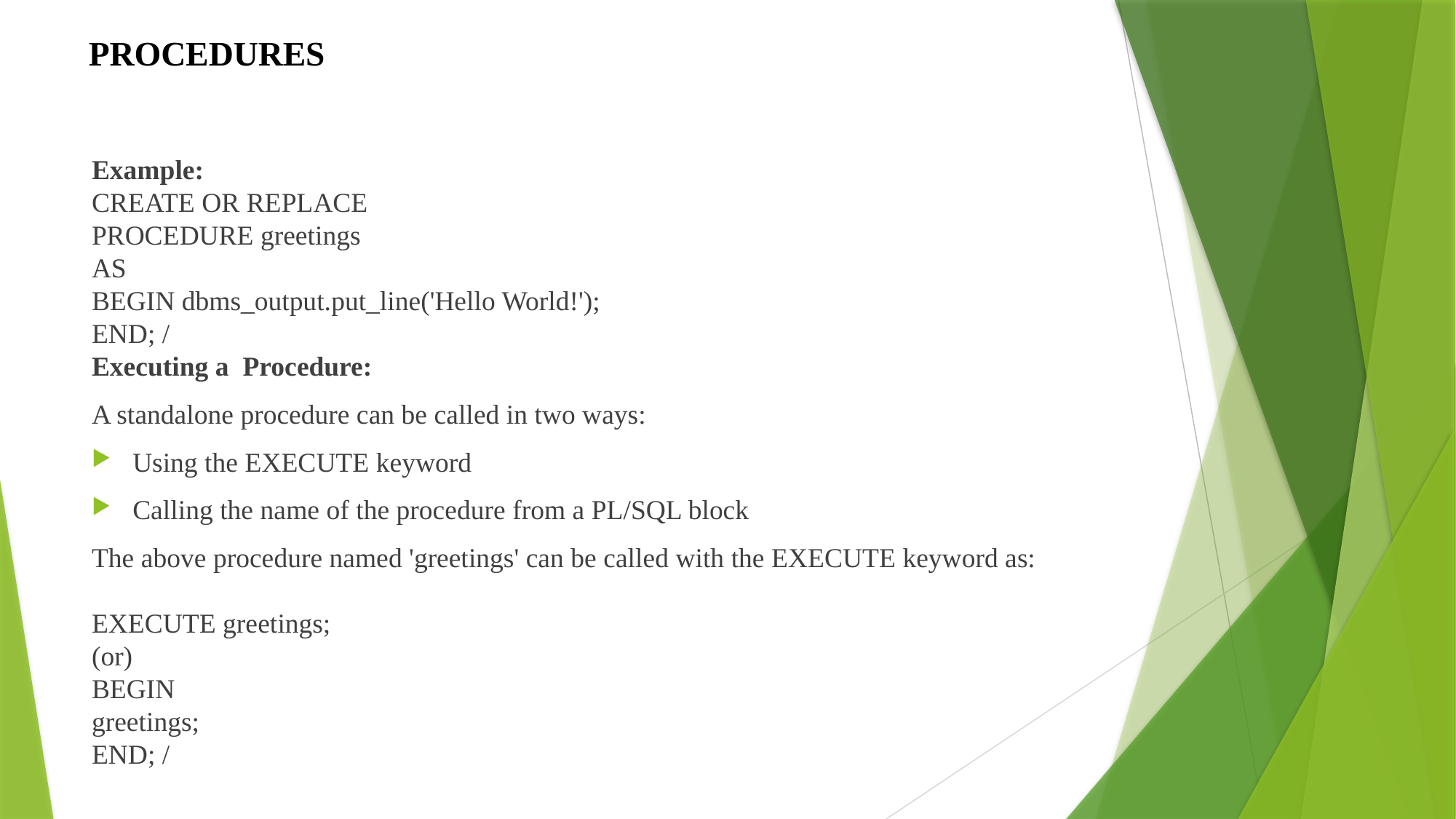

# PROCEDURES
Example:
CREATE OR REPLACE
PROCEDURE greetings
AS
BEGIN dbms_output.put_line('Hello World!');
END; /
Executing a  Procedure:
A standalone procedure can be called in two ways:
Using the EXECUTE keyword
Calling the name of the procedure from a PL/SQL block
The above procedure named 'greetings' can be called with the EXECUTE keyword as:

EXECUTE greetings;
(or)
BEGIN
greetings;
END; /